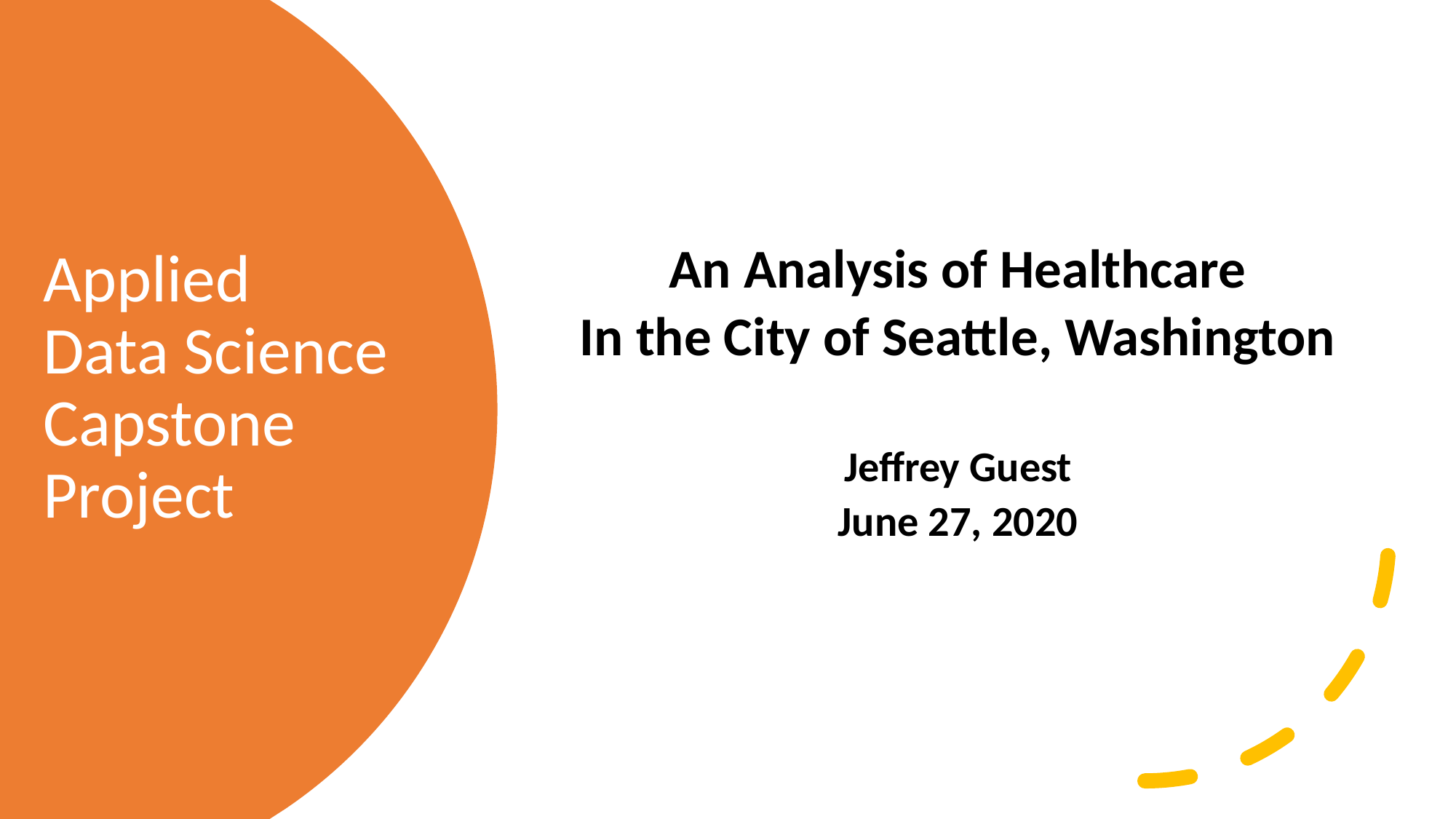

An Analysis of Healthcare
In the City of Seattle, Washington

Jeffrey Guest
June 27, 2020
# Applied Data Science Capstone Project